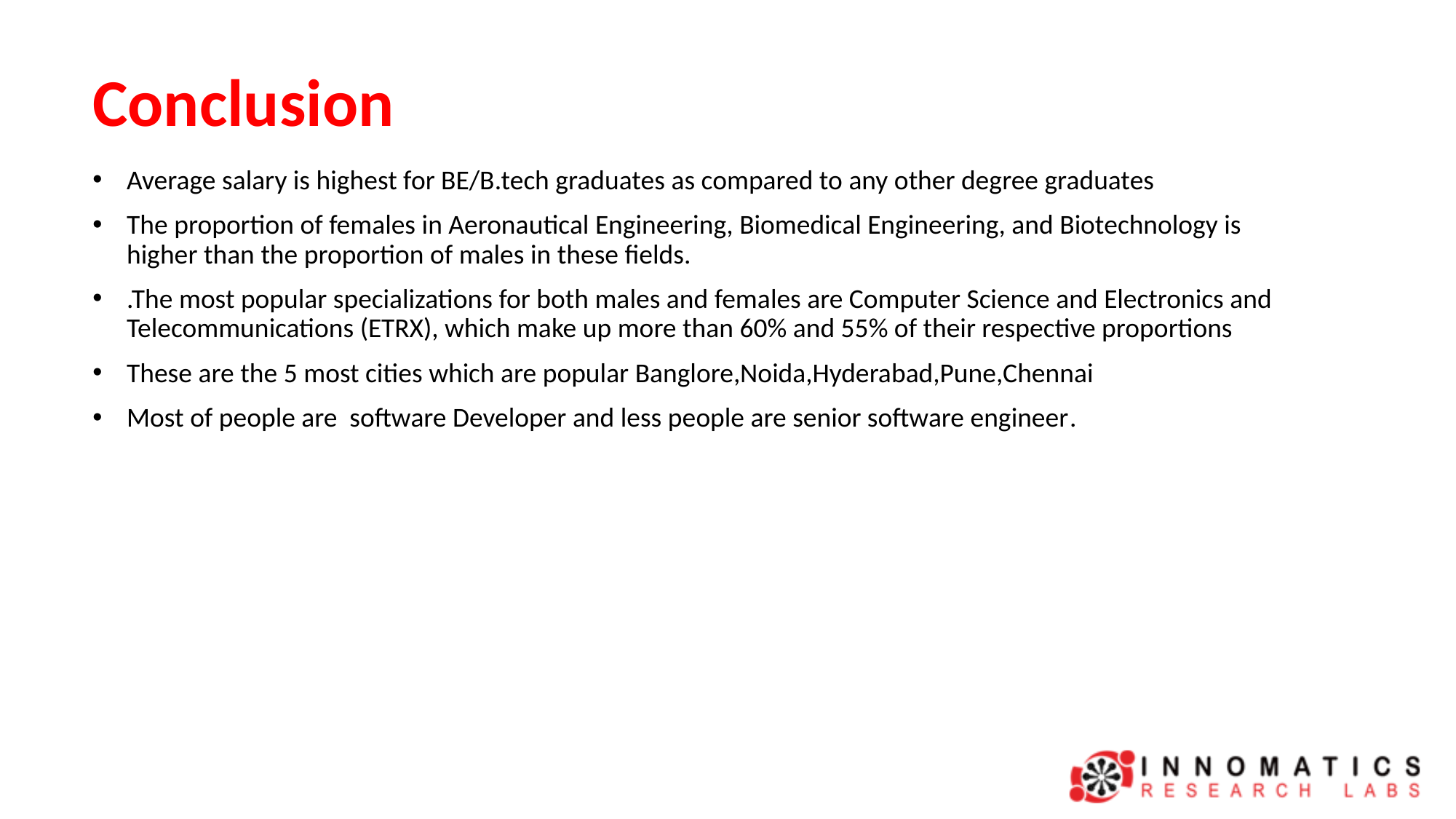

# Conclusion
Average salary is highest for BE/B.tech graduates as compared to any other degree graduates
The proportion of females in Aeronautical Engineering, Biomedical Engineering, and Biotechnology is higher than the proportion of males in these fields.
.The most popular specializations for both males and females are Computer Science and Electronics and Telecommunications (ETRX), which make up more than 60% and 55% of their respective proportions
These are the 5 most cities which are popular Banglore,Noida,Hyderabad,Pune,Chennai
Most of people are  software Developer and less people are senior software engineer.